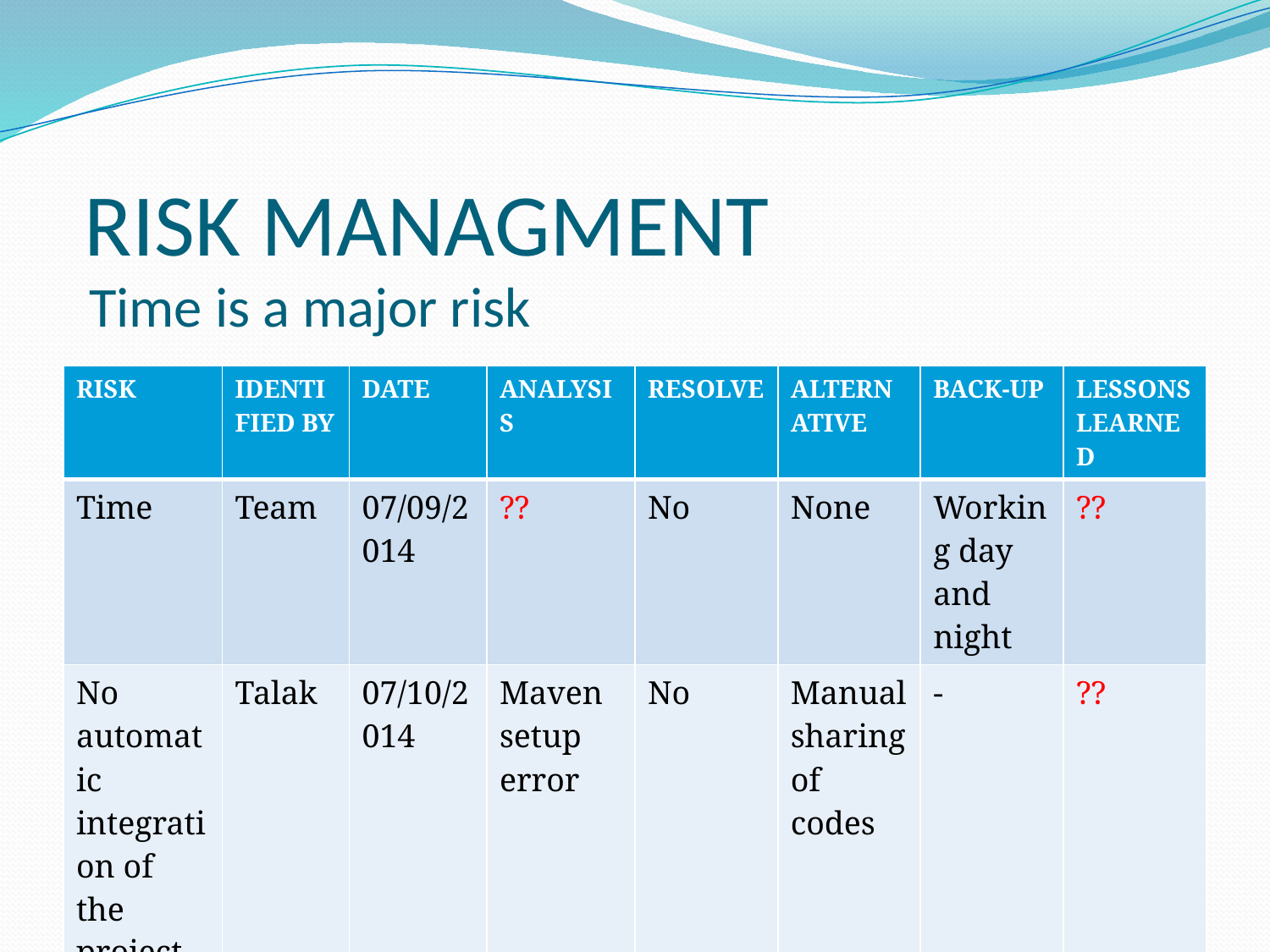

RISK MANAGMENT
# Time is a major risk
| RISK | IDENTIFIED BY | DATE | ANALYSIS | RESOLVE | ALTERNATIVE | BACK-UP | LESSONS LEARNED |
| --- | --- | --- | --- | --- | --- | --- | --- |
| Time | Team | 07/09/2014 | ?? | No | None | Working day and night | ?? |
| No automatic integration of the project works | Talak | 07/10/2014 | Maven setup error | No | Manual sharing of codes | - | ?? |